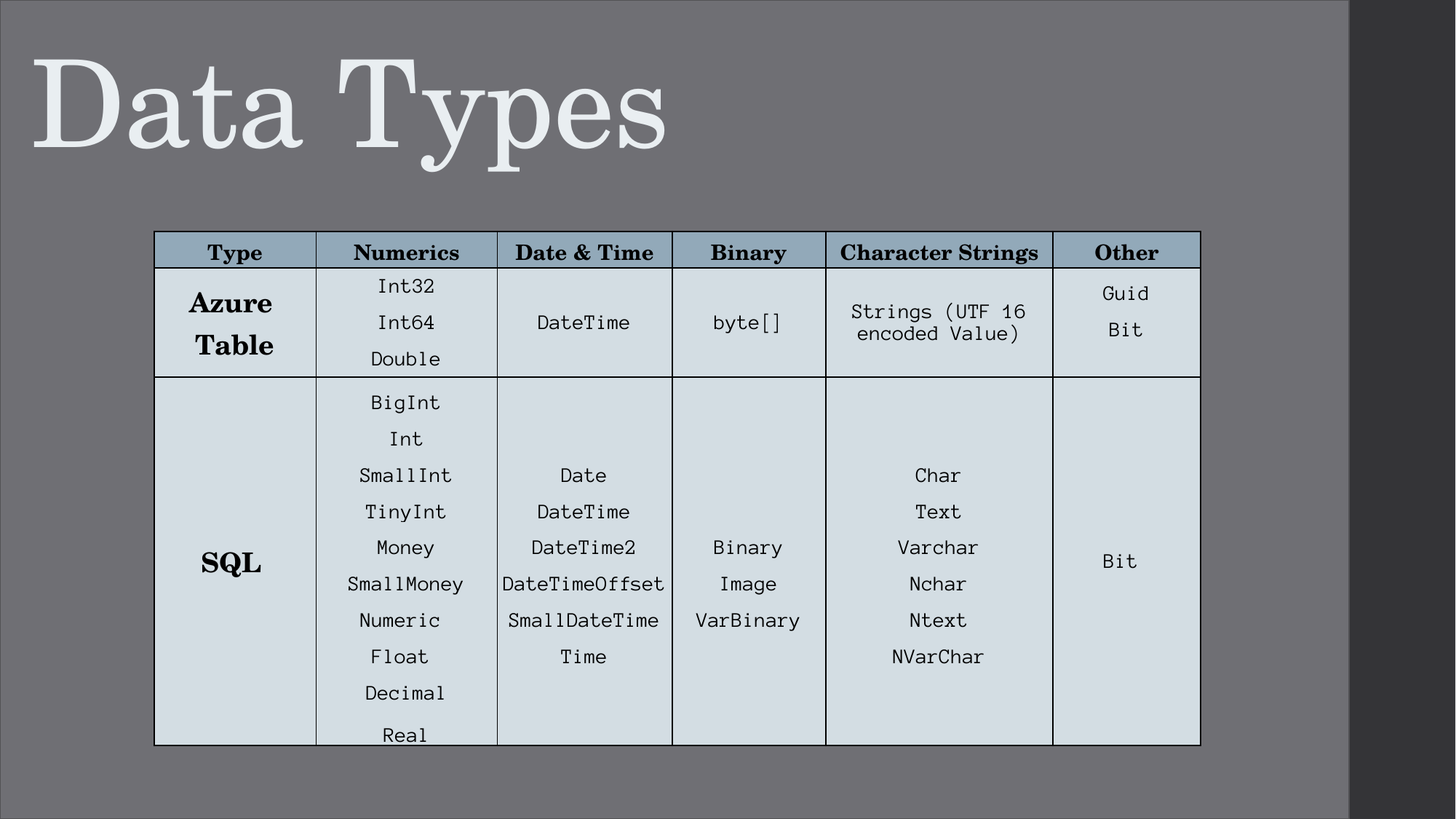

# Data Types
| Type | Numerics | Date & Time | Binary | Character Strings | Other |
| --- | --- | --- | --- | --- | --- |
| Azure Table | Int32 | DateTime | byte[] | Strings (UTF 16 encoded Value) | Guid |
|  | Int64 |  |  |  | Bit |
|  | Double |  |  |  |  |
| SQL | BigInt |  |  |  | Bit |
|  | Int |  |  |  |  |
|  | SmallInt | Date |  | Char |  |
|  | TinyInt | DateTime |  | Text |  |
|  | Money | DateTime2 | Binary | Varchar |  |
|  | SmallMoney | DateTimeOffset | Image | Nchar |  |
|  | Numeric | SmallDateTime | VarBinary | Ntext |  |
|  | Float | Time |  | NVarChar |  |
|  | Decimal |  |  |  |  |
|  | Real |  |  |  |  |